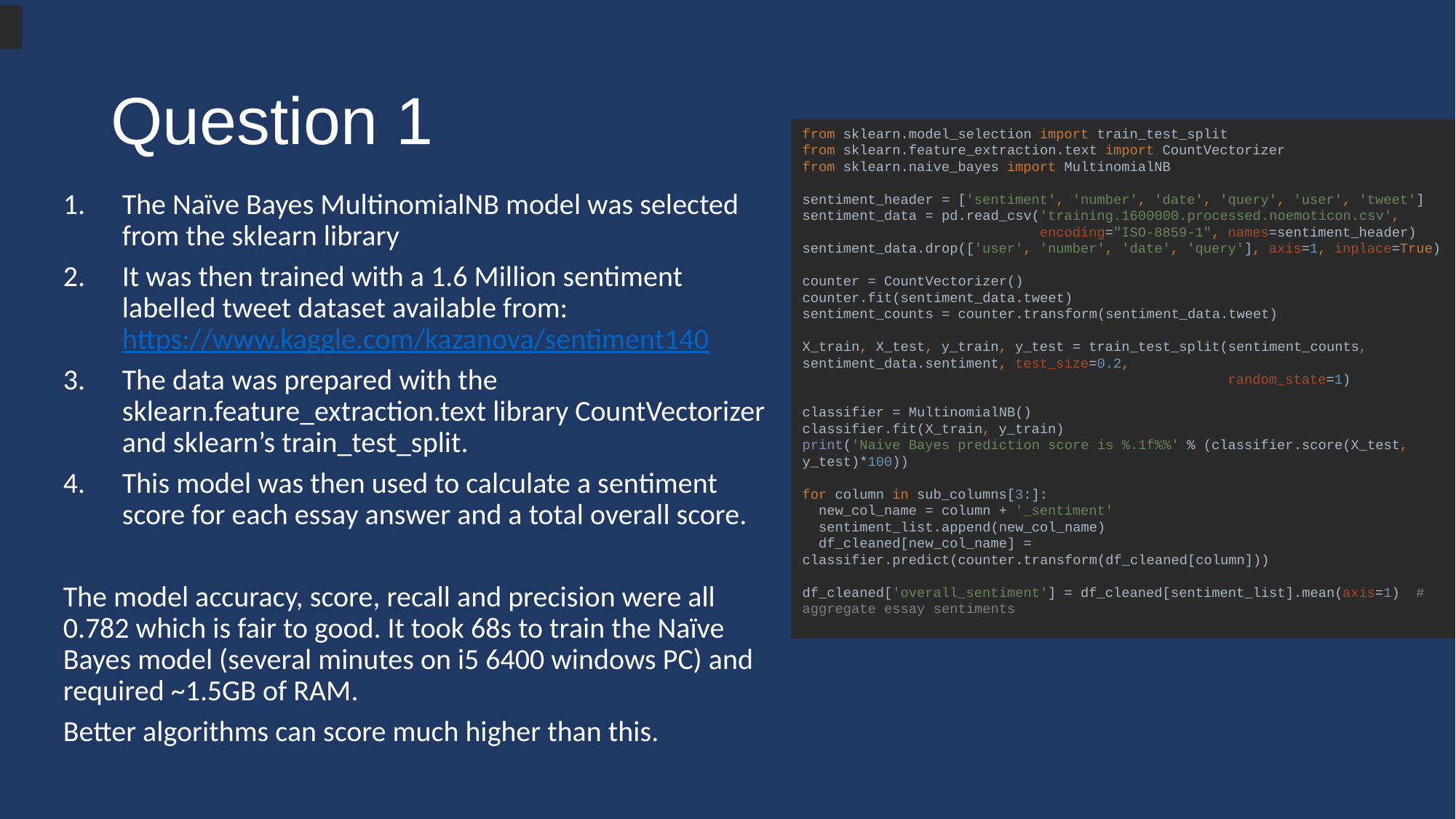

# Question 1
from sklearn.model_selection import train_test_split
from sklearn.feature_extraction.text import CountVectorizer
from sklearn.naive_bayes import MultinomialNB

sentiment_header = ['sentiment', 'number', 'date', 'query', 'user', 'tweet']
sentiment_data = pd.read_csv('training.1600000.processed.noemoticon.csv',
                             encoding="ISO-8859-1", names=sentiment_header)
sentiment_data.drop(['user', 'number', 'date', 'query'], axis=1, inplace=True)

counter = CountVectorizer()
counter.fit(sentiment_data.tweet)
sentiment_counts = counter.transform(sentiment_data.tweet)
X_train, X_test, y_train, y_test = train_test_split(sentiment_counts, sentiment_data.sentiment, test_size=0.2,
                                                    random_state=1)
classifier = MultinomialNB()
classifier.fit(X_train, y_train)
print('Naive Bayes prediction score is %.1f%%' % (classifier.score(X_test, y_test)*100))

for column in sub_columns[3:]:
  new_col_name = column + '_sentiment'
  sentiment_list.append(new_col_name)
  df_cleaned[new_col_name] = classifier.predict(counter.transform(df_cleaned[column]))
df_cleaned['overall_sentiment'] = df_cleaned[sentiment_list].mean(axis=1)  # aggregate essay sentiments

The Naïve Bayes MultinomialNB model was selected from the sklearn library
It was then trained with a 1.6 Million sentiment labelled tweet dataset available from: https://www.kaggle.com/kazanova/sentiment140
The data was prepared with the sklearn.feature_extraction.text library CountVectorizer and sklearn’s train_test_split.
This model was then used to calculate a sentiment score for each essay answer and a total overall score.

The model accuracy, score, recall and precision were all 0.782 which is fair to good. It took 68s to train the Naïve Bayes model (several minutes on i5 6400 windows PC) and required ~1.5GB of RAM.
Better algorithms can score much higher than this.